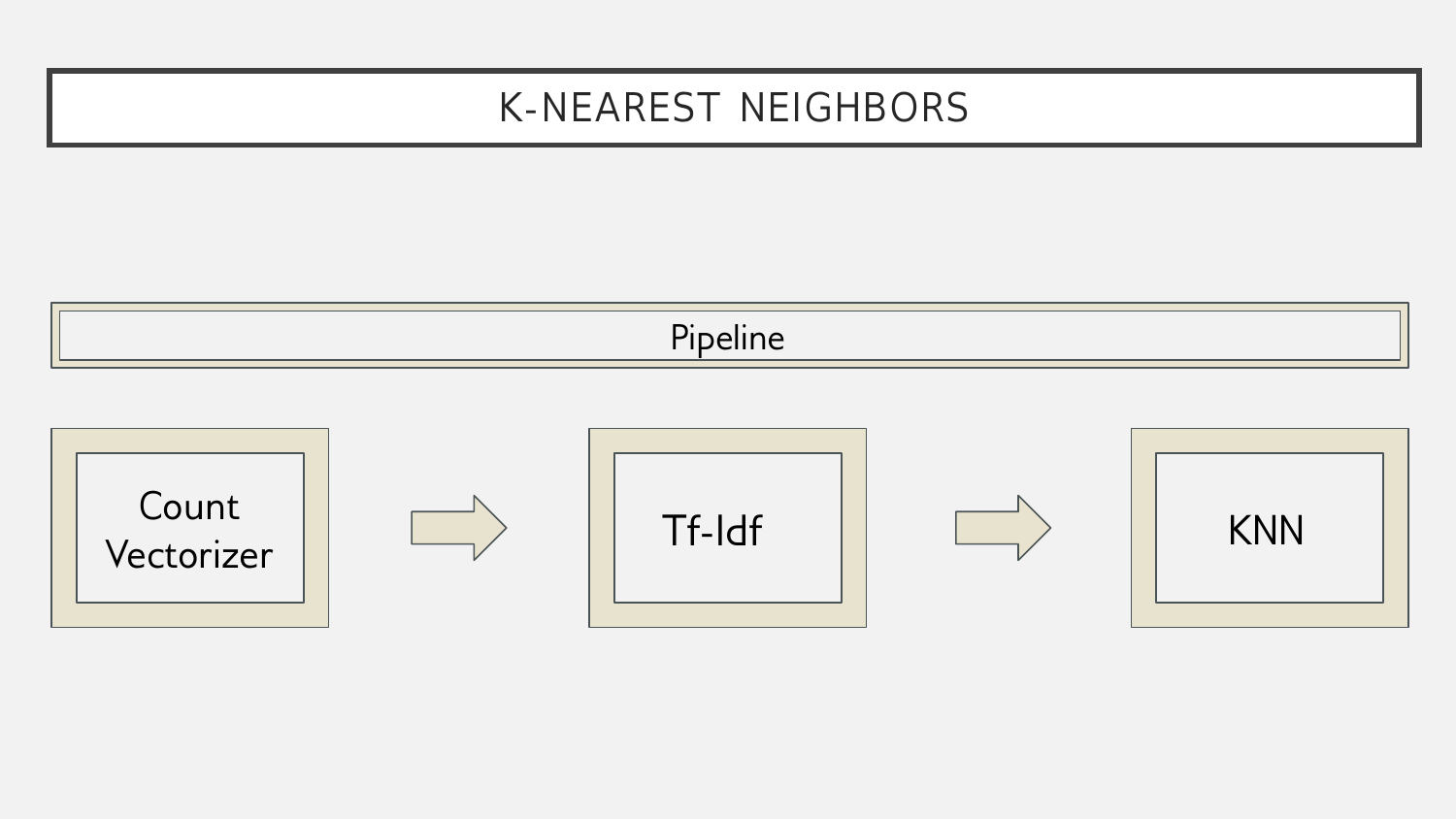

K-NEAREST NEIGHBORS
Pipeline

Count Vectorizer
Tf-Idf
KNN